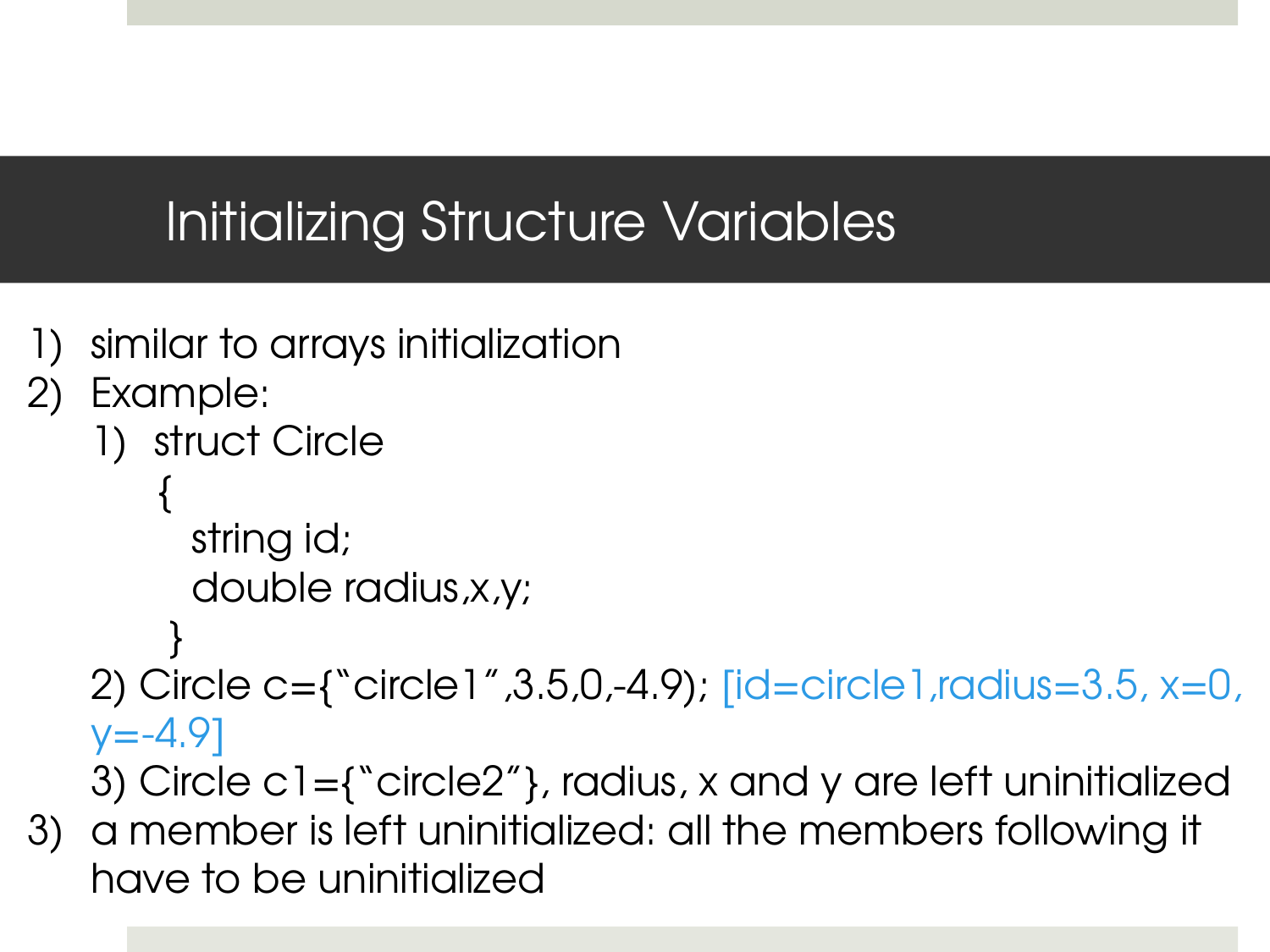

# Initializing Structure Variables
similar to arrays initialization
Example:
struct Circle
      {
         string id;
         double radius,x,y;
       }
2) Circle c={“circle1”,3.5,0,-4.9); [id=circle1,radius=3.5, x=0, y=-4.9]
3) Circle c1={“circle2”}, radius, x and y are left uninitialized
a member is left uninitialized: all the members following it have to be uninitialized